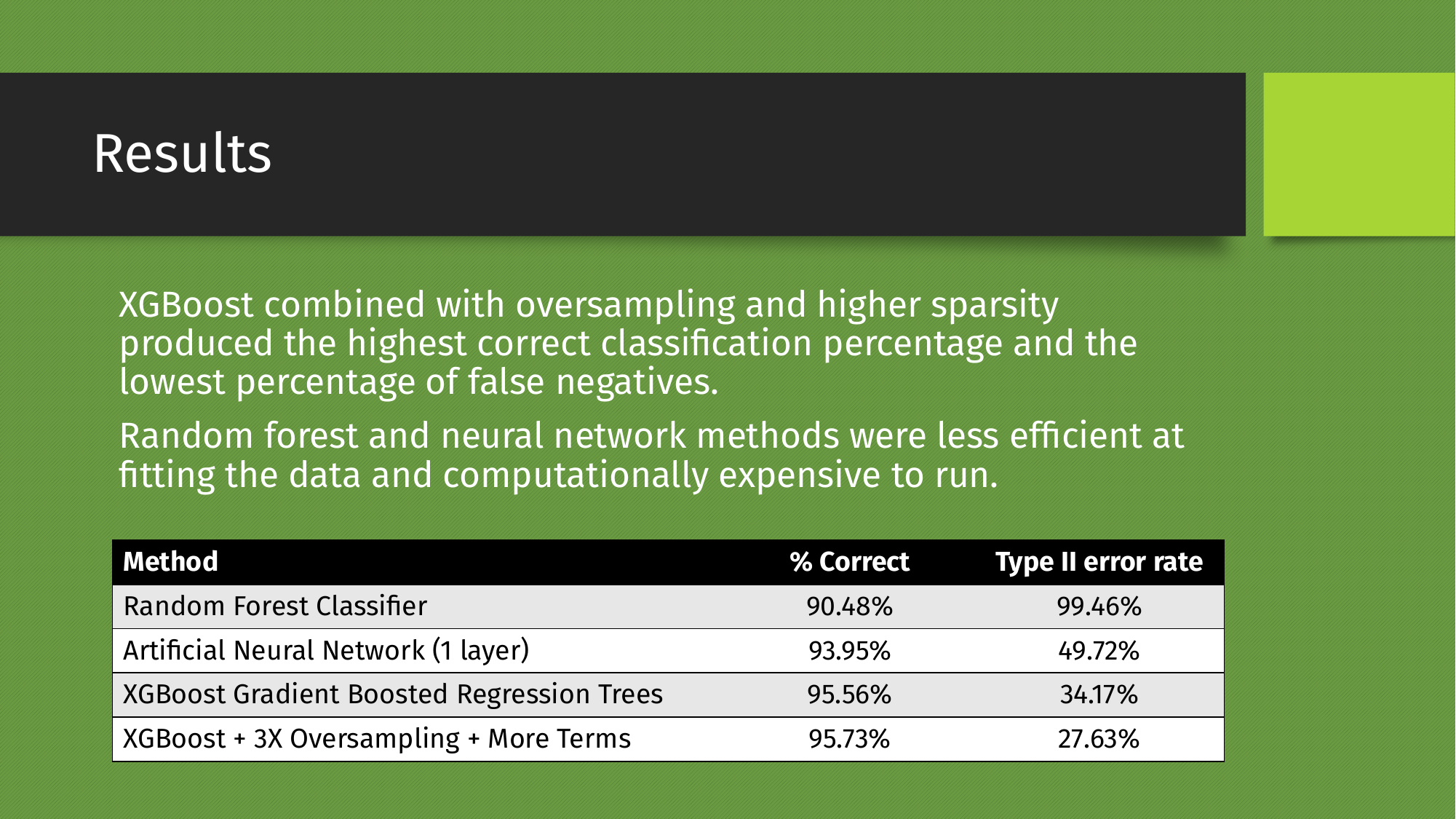

# Results
XGBoost combined with oversampling and higher sparsity produced the highest correct classification percentage and the lowest percentage of false negatives.
Random forest and neural network methods were less efficient at fitting the data and computationally expensive to run.
| Method | % Correct | Type II error rate |
| --- | --- | --- |
| Random Forest Classifier | 90.48% | 99.46% |
| Artificial Neural Network (1 layer) | 93.95% | 49.72% |
| XGBoost Gradient Boosted Regression Trees | 95.56% | 34.17% |
| XGBoost + 3X Oversampling + More Terms | 95.73% | 27.63% |